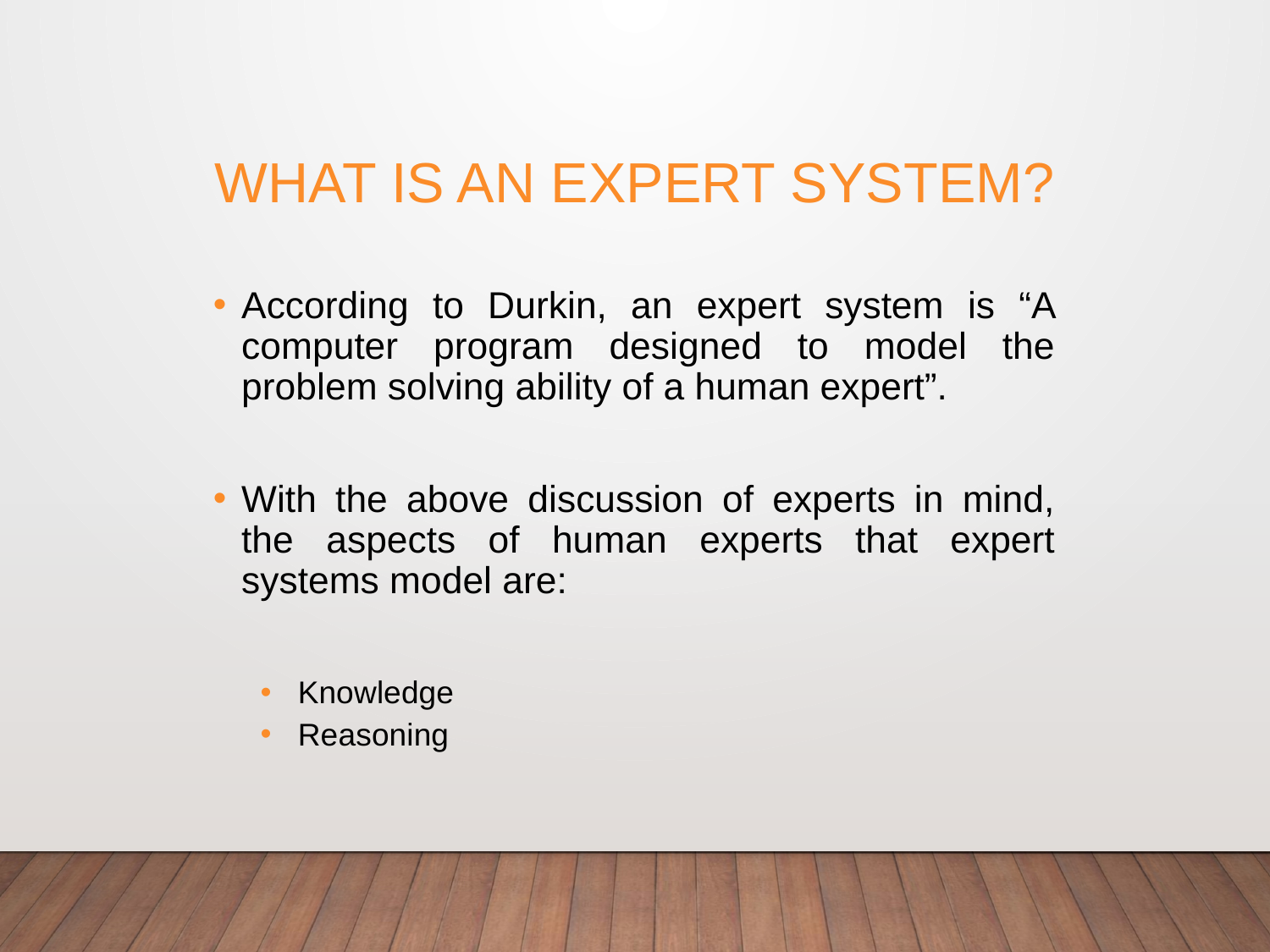

# What is an expert system?
According to Durkin, an expert system is “A computer program designed to model the problem solving ability of a human expert”.

With the above discussion of experts in mind, the aspects of human experts that expert systems model are:

Knowledge
Reasoning